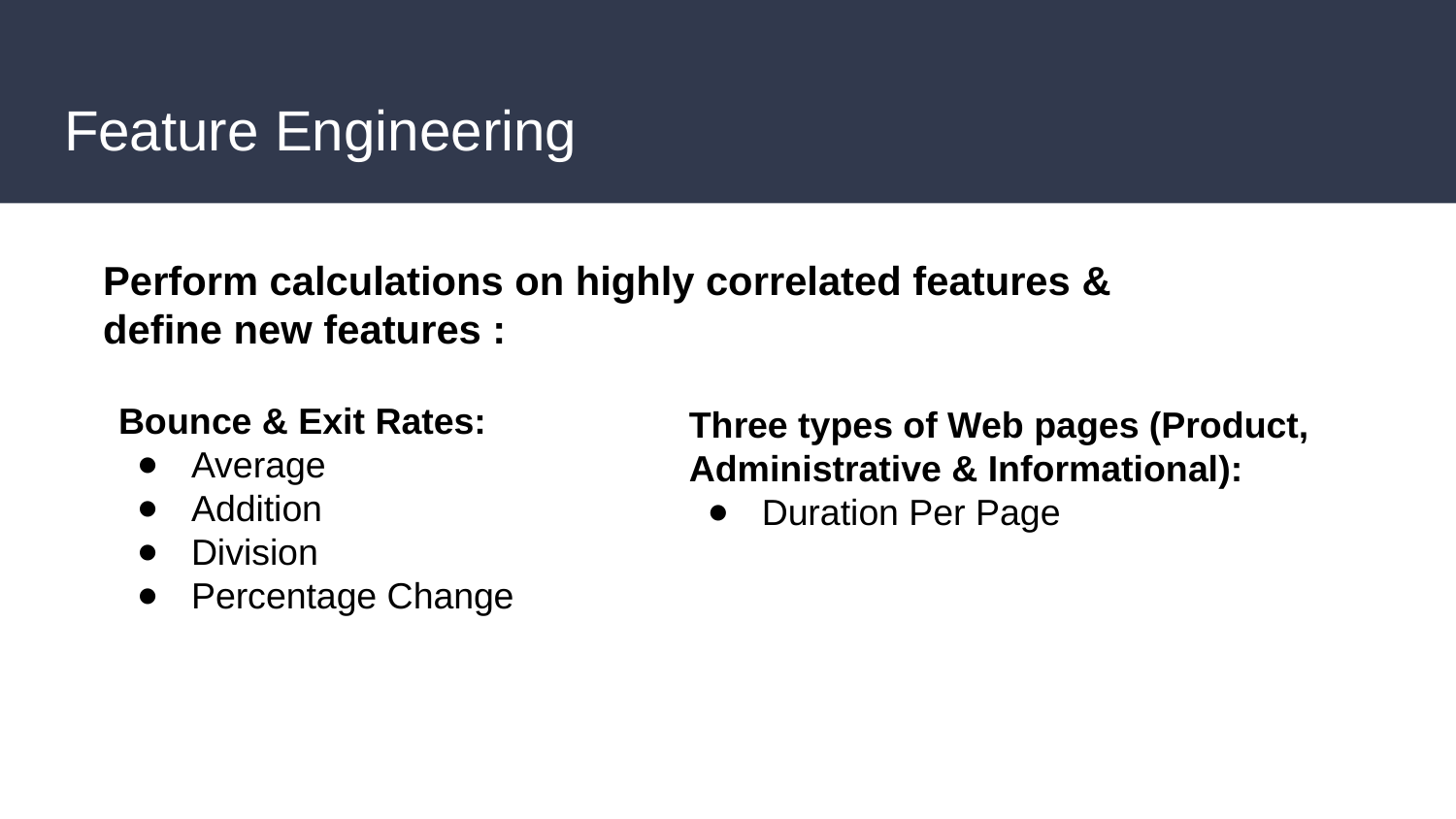

# Feature Engineering
Perform calculations on highly correlated features & define new features :

Bounce & Exit Rates:
Average
Addition
Division
Percentage Change

Three types of Web pages (Product, Administrative & Informational):
Duration Per Page